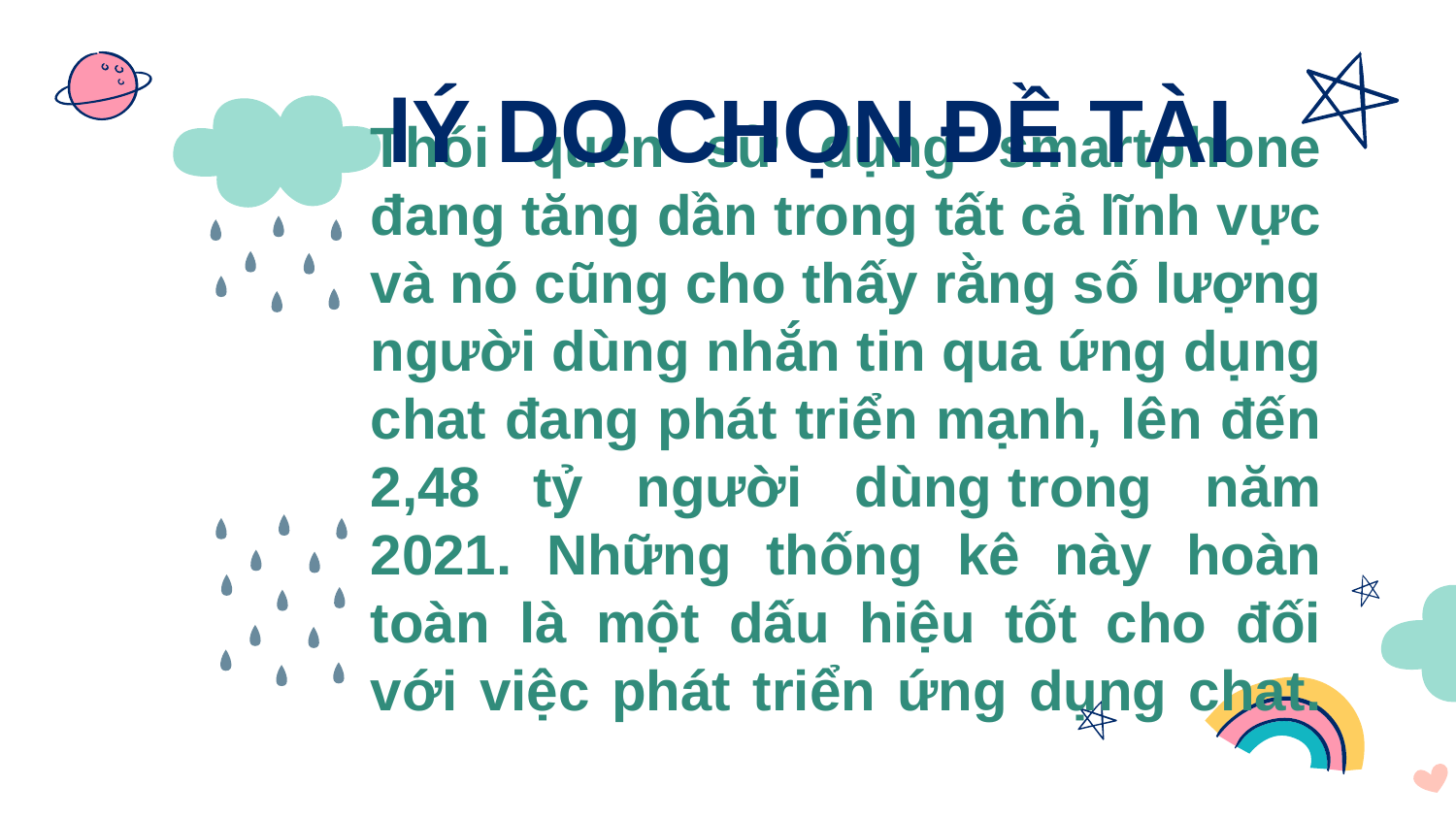

lÝ DO CHỌN ĐỀ TÀI
# Thói quen sử dụng smartphone đang tăng dần trong tất cả lĩnh vực và nó cũng cho thấy rằng số lượng người dùng nhắn tin qua ứng dụng chat đang phát triển mạnh, lên đến 2,48 tỷ người dùng trong năm 2021. Những thống kê này hoàn toàn là một dấu hiệu tốt cho đối với việc phát triển ứng dụng chat.